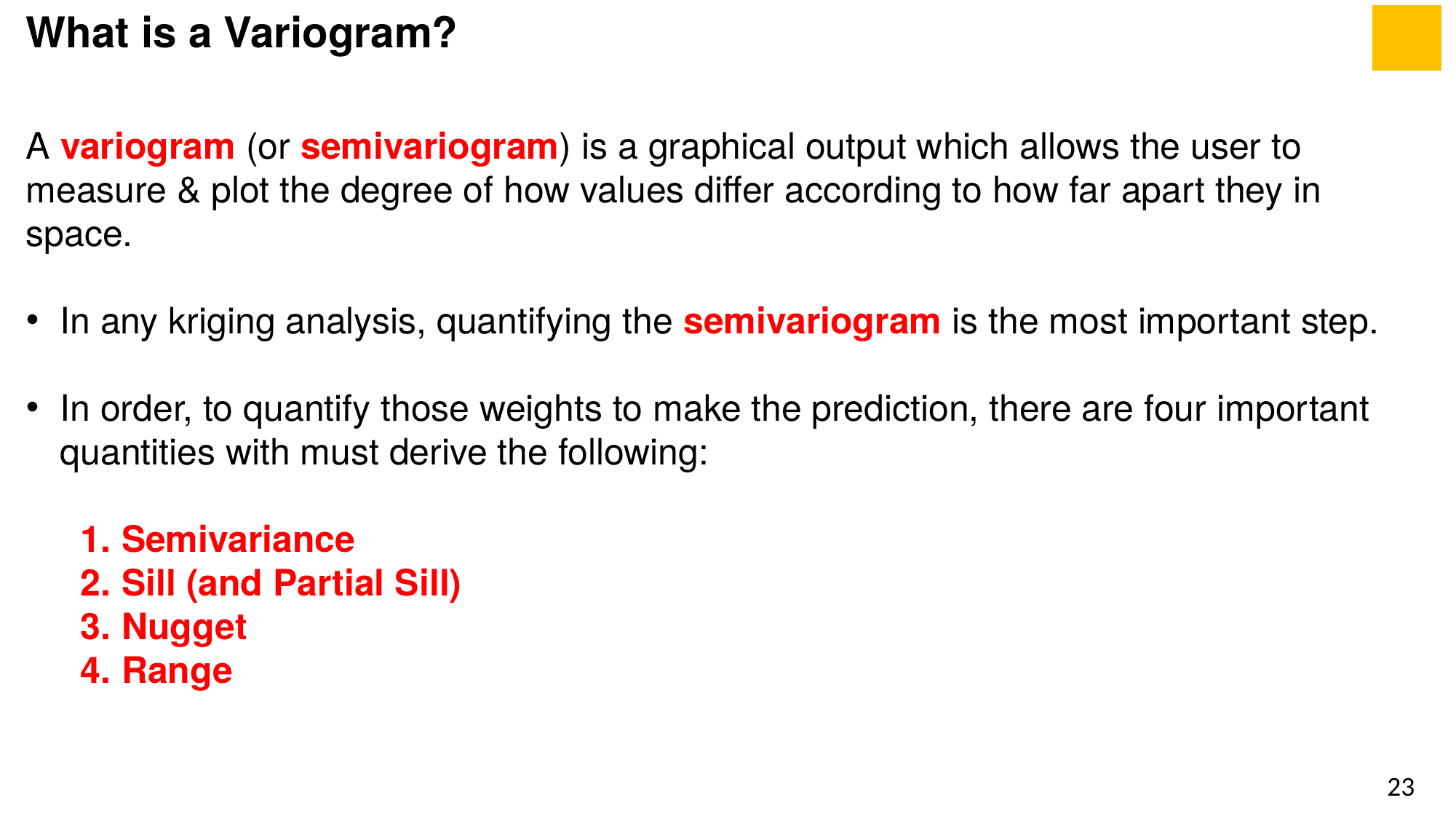

What is a Variogram?

A variogram (or semivariogram) is a graphical output which allows the user to measure & plot the degree of how values differ according to how far apart they in space.

In any kriging analysis, quantifying the semivariogram is the most important step.

In order, to quantify those weights to make the prediction, there are four important quantities with must derive the following:

Semivariance
Sill (and Partial Sill)
Nugget
Range
23